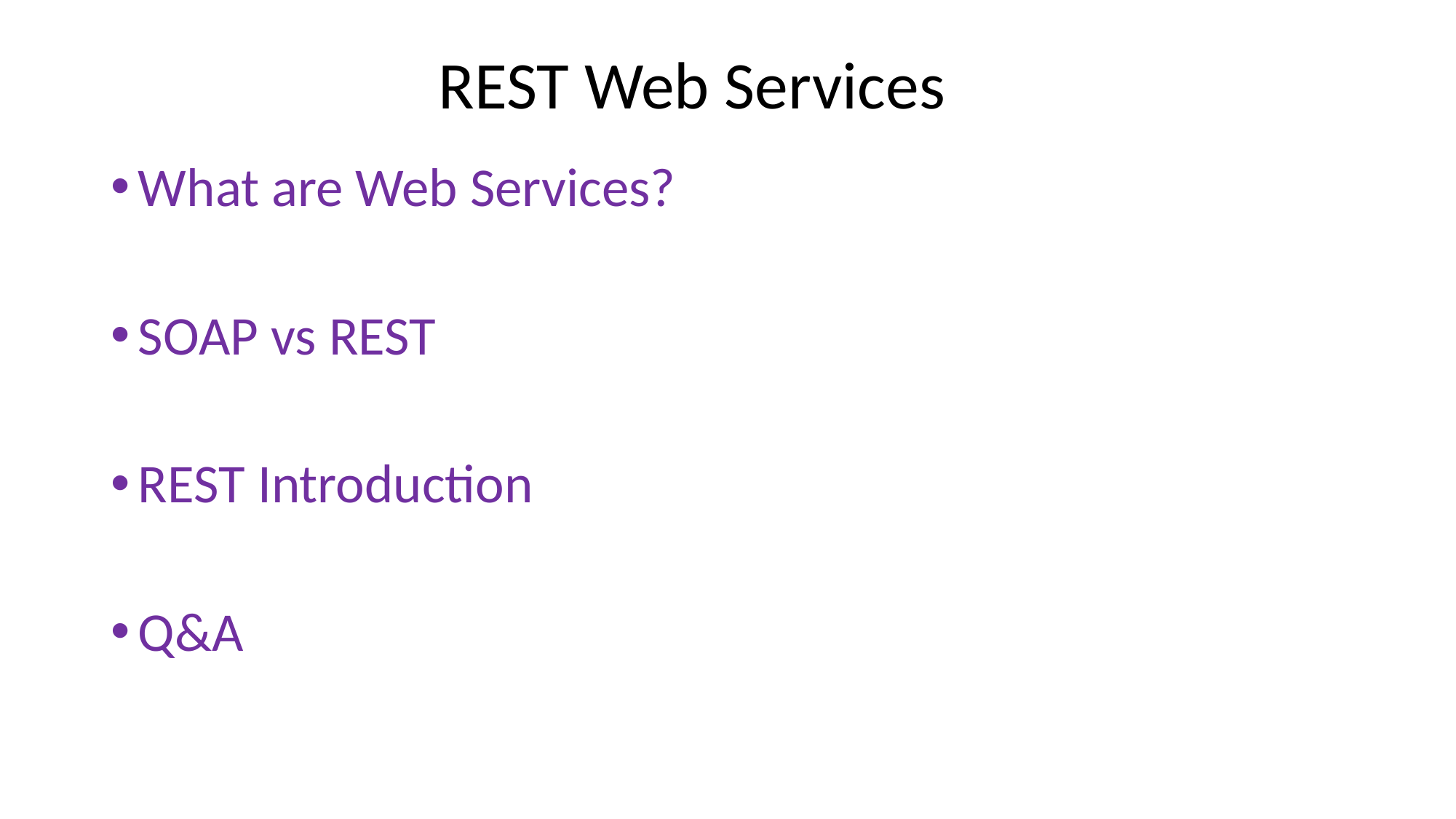

# REST Web Services
What are Web Services?

SOAP vs REST

REST Introduction

Q&A